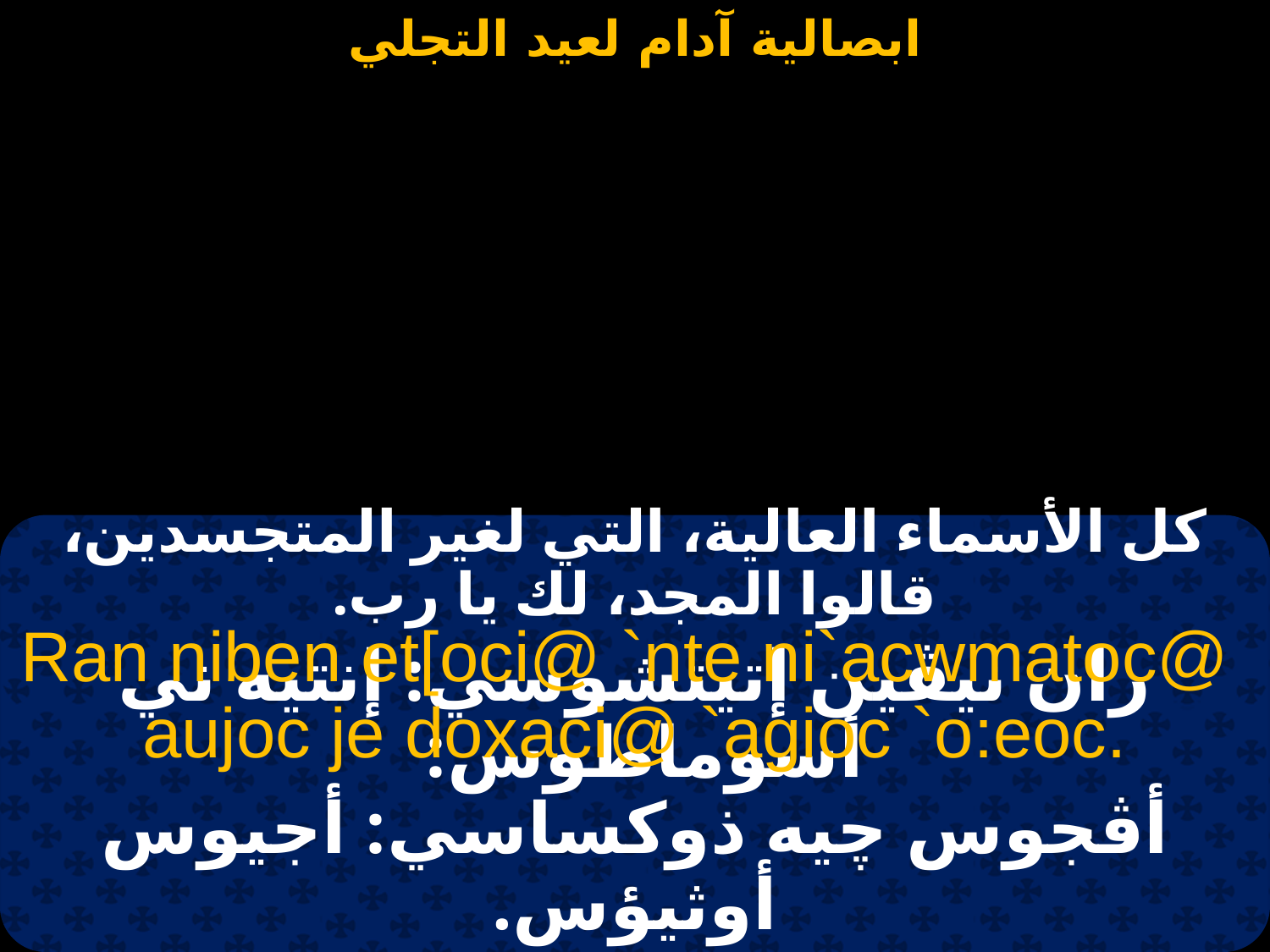

#
كل الأسماء العالية، التي لغير المتجسدين، قالوا المجد، لك يا رب.
Ran niben et[oci@ `nte ni`acwmatoc@
aujoc je doxaci@ `agioc `o:eoc.
ران نيڤين إتيتشوسي: إنتيه ني أسوماطوس:
أڤجوس چيه ذوكساسي: أجيوس أوثيؤس.